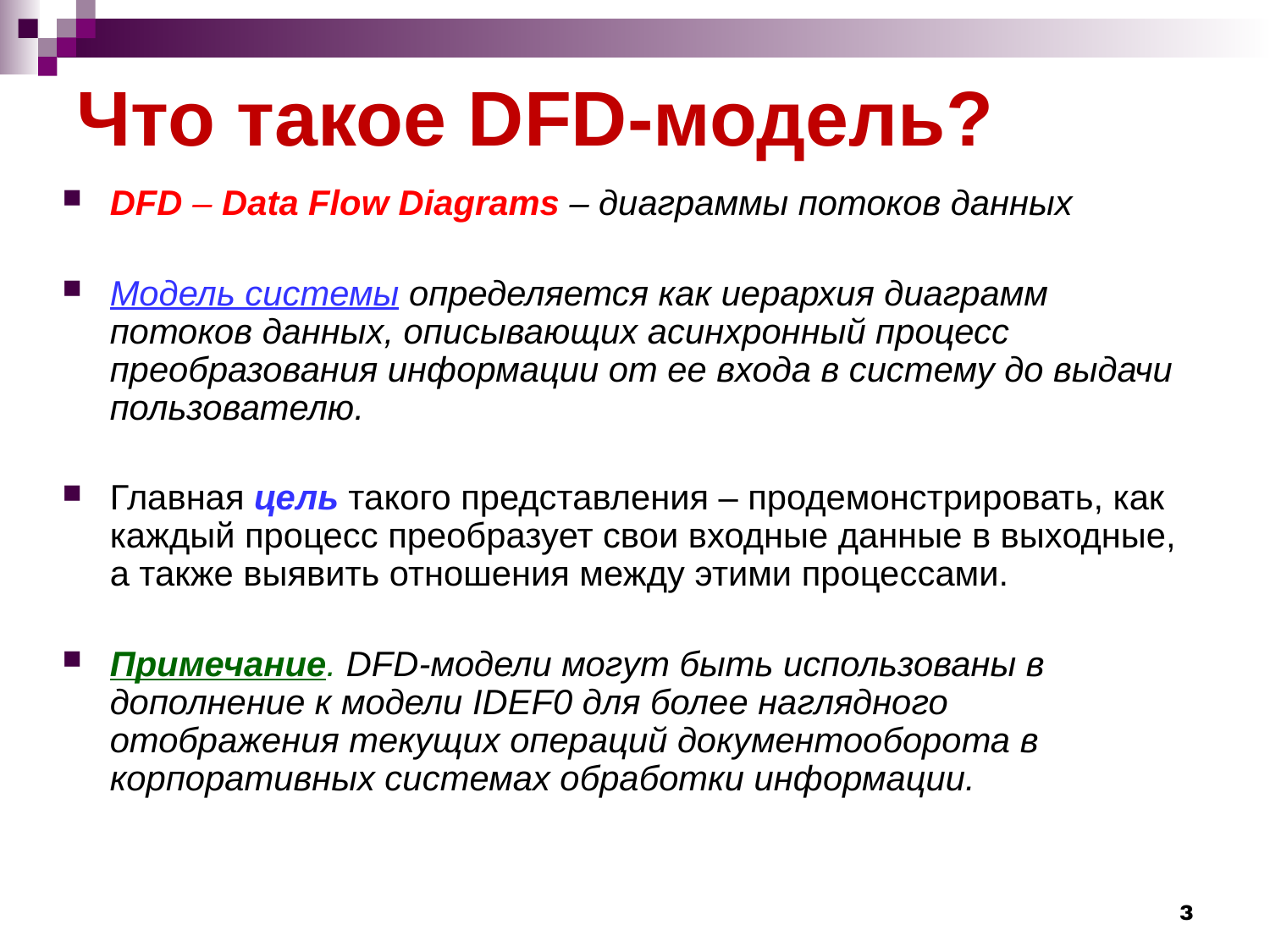

# Что такое DFD-модель?
DFD – Data Flow Diagrams – диаграммы потоков данных

Модель системы определяется как иерархия диаграмм потоков данных, описывающих асинхронный процесс преобразования информации от ее входа в систему до выдачи пользователю.

Главная цель такого представления – продемонстрировать, как каждый процесс преобразует свои входные данные в выходные, а также выявить отношения между этими процессами.

Примечание. DFD-модели могут быть использованы в дополнение к модели IDEF0 для более наглядного отображения текущих операций документооборота в корпоративных системах обработки информации.

3